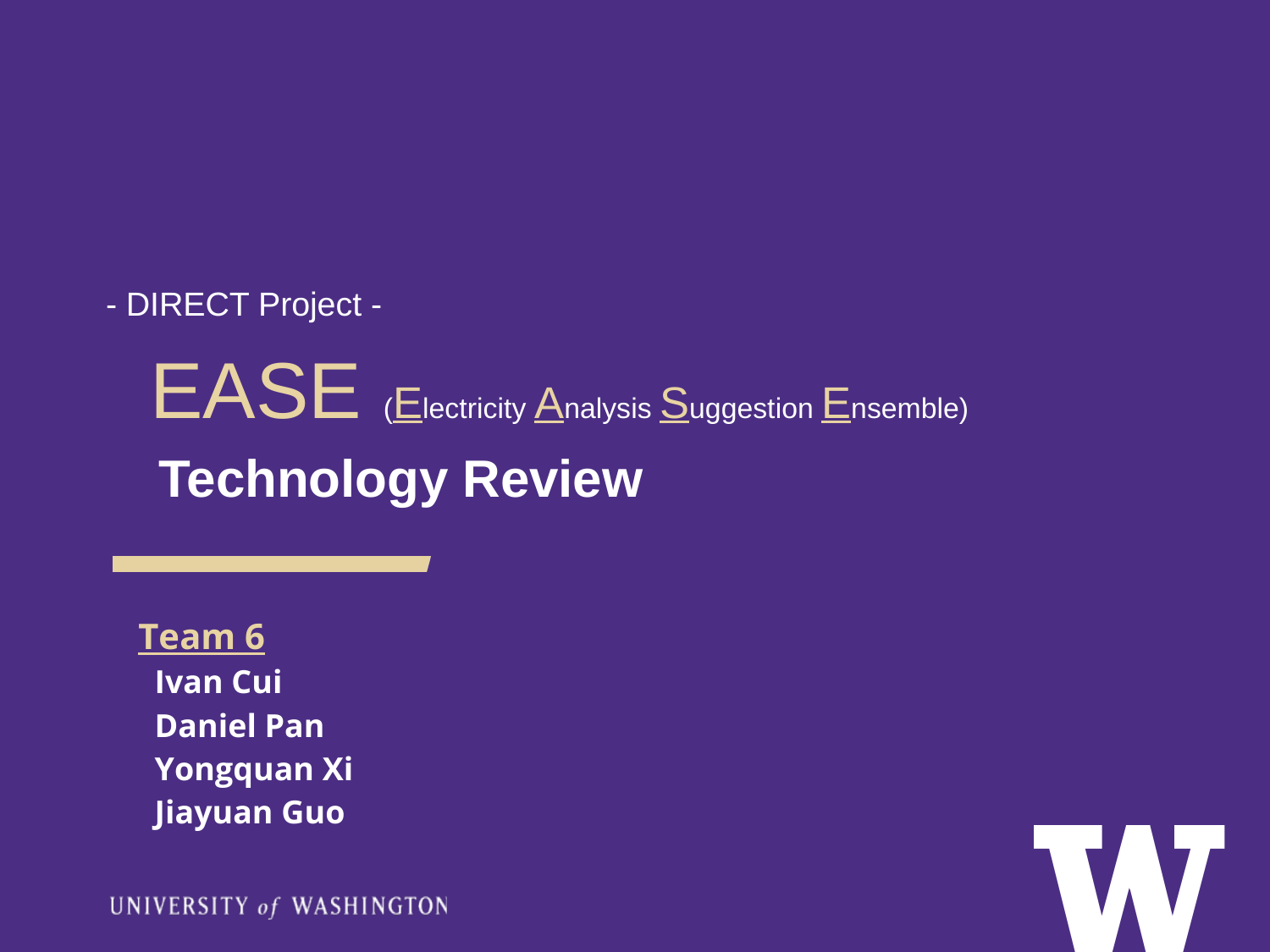

- DIRECT Project -
  EASE (Electricity Analysis Suggestion Ensemble)
     Technology Review
Team 6
  Ivan Cui
  Daniel Pan
  Yongquan Xi
  Jiayuan Guo